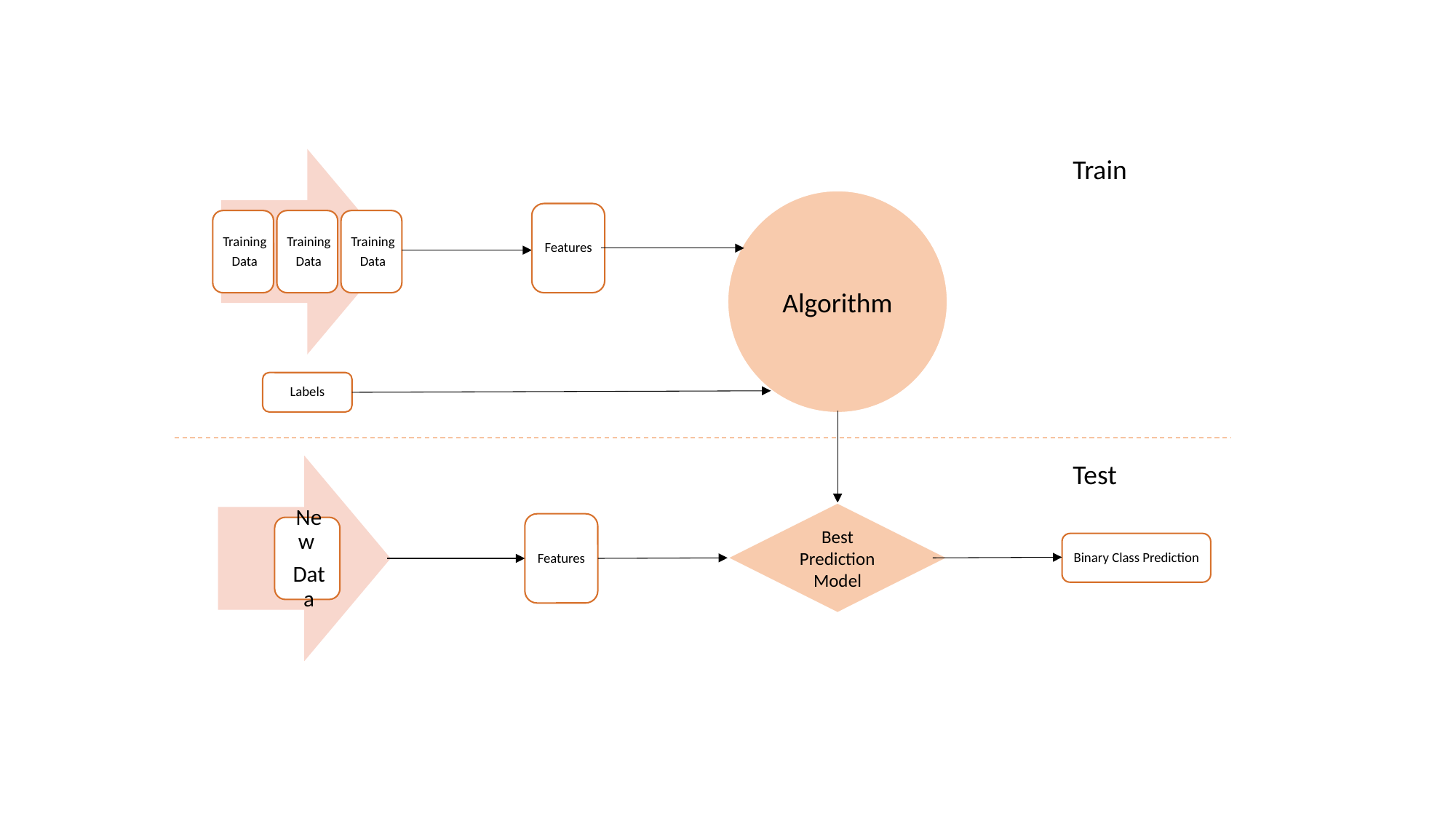

Train
Training
Data
Training
Data
Training
Data
Algorithm

Features

Labels
Test
New
Data
Best Prediction Model

Features

Binary Class Prediction